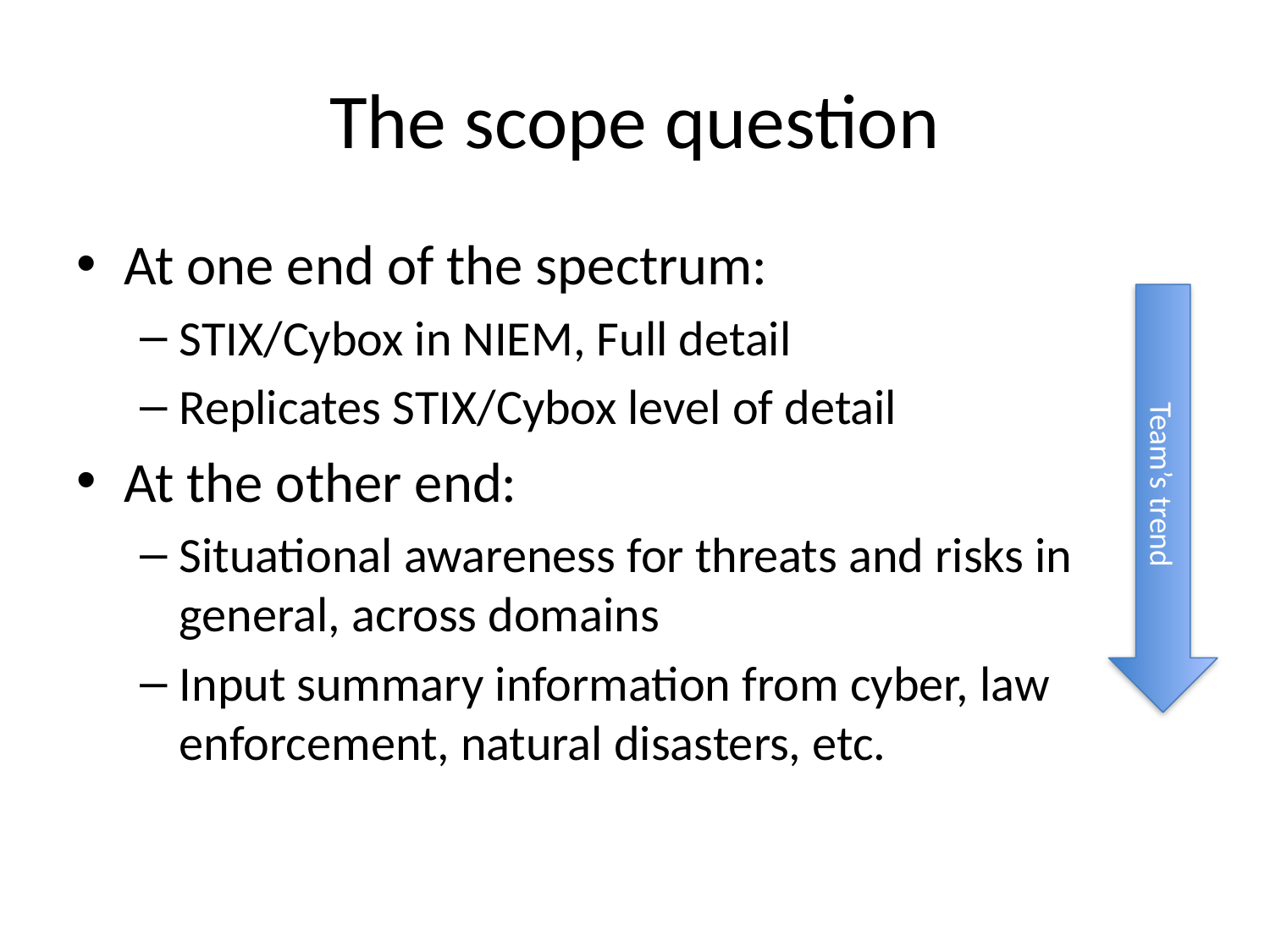

# The scope question
At one end of the spectrum:
STIX/Cybox in NIEM, Full detail
Replicates STIX/Cybox level of detail
At the other end:
Situational awareness for threats and risks in general, across domains
Input summary information from cyber, law enforcement, natural disasters, etc.

Team’s trend